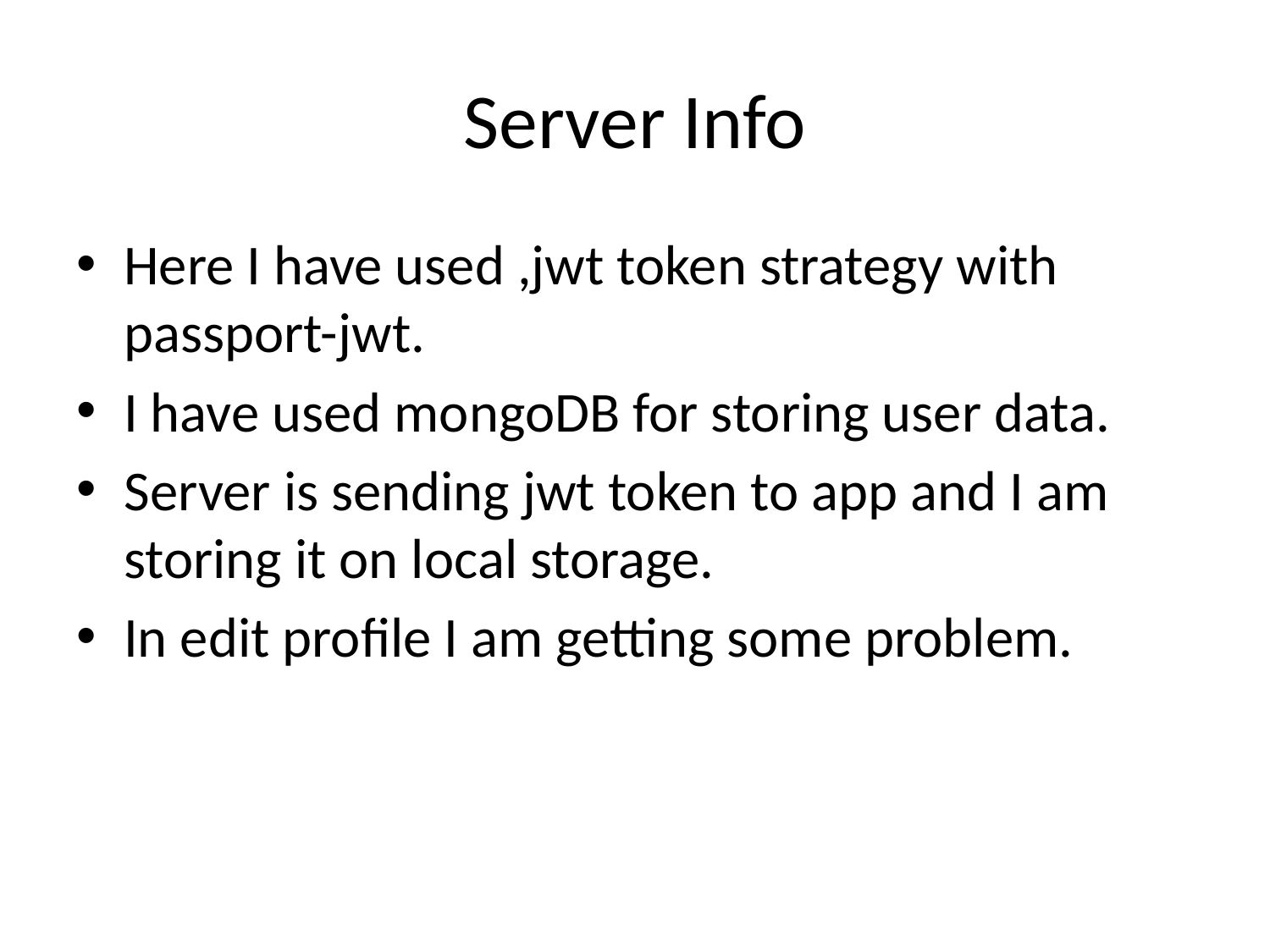

# Server Info
Here I have used ,jwt token strategy with passport-jwt.
I have used mongoDB for storing user data.
Server is sending jwt token to app and I am storing it on local storage.
In edit profile I am getting some problem.